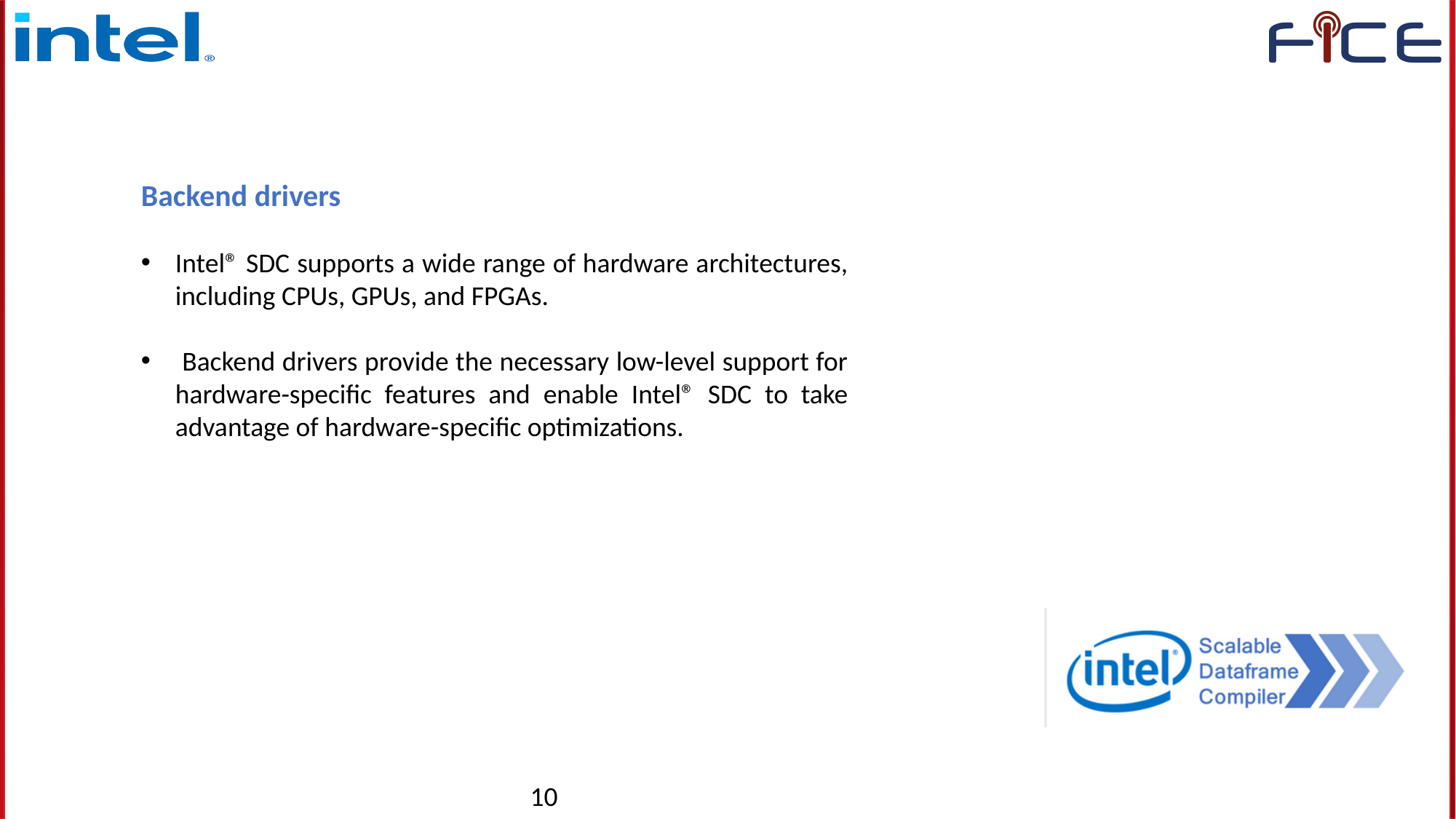

Backend drivers

Intel® SDC supports a wide range of hardware architectures, including CPUs, GPUs, and FPGAs.

 Backend drivers provide the necessary low-level support for hardware-specific features and enable Intel® SDC to take advantage of hardware-specific optimizations.